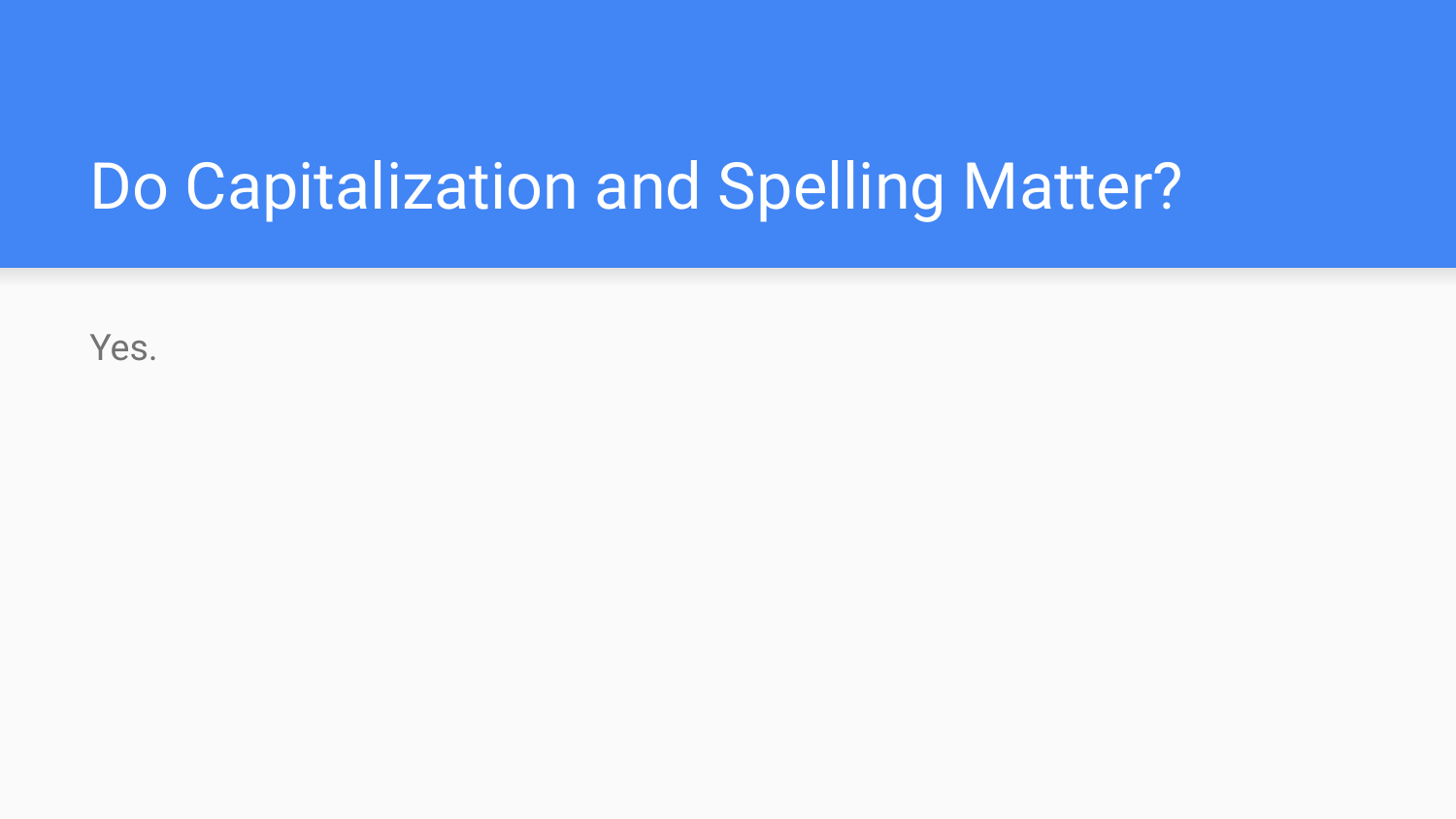

# Do Capitalization and Spelling Matter?
Yes.